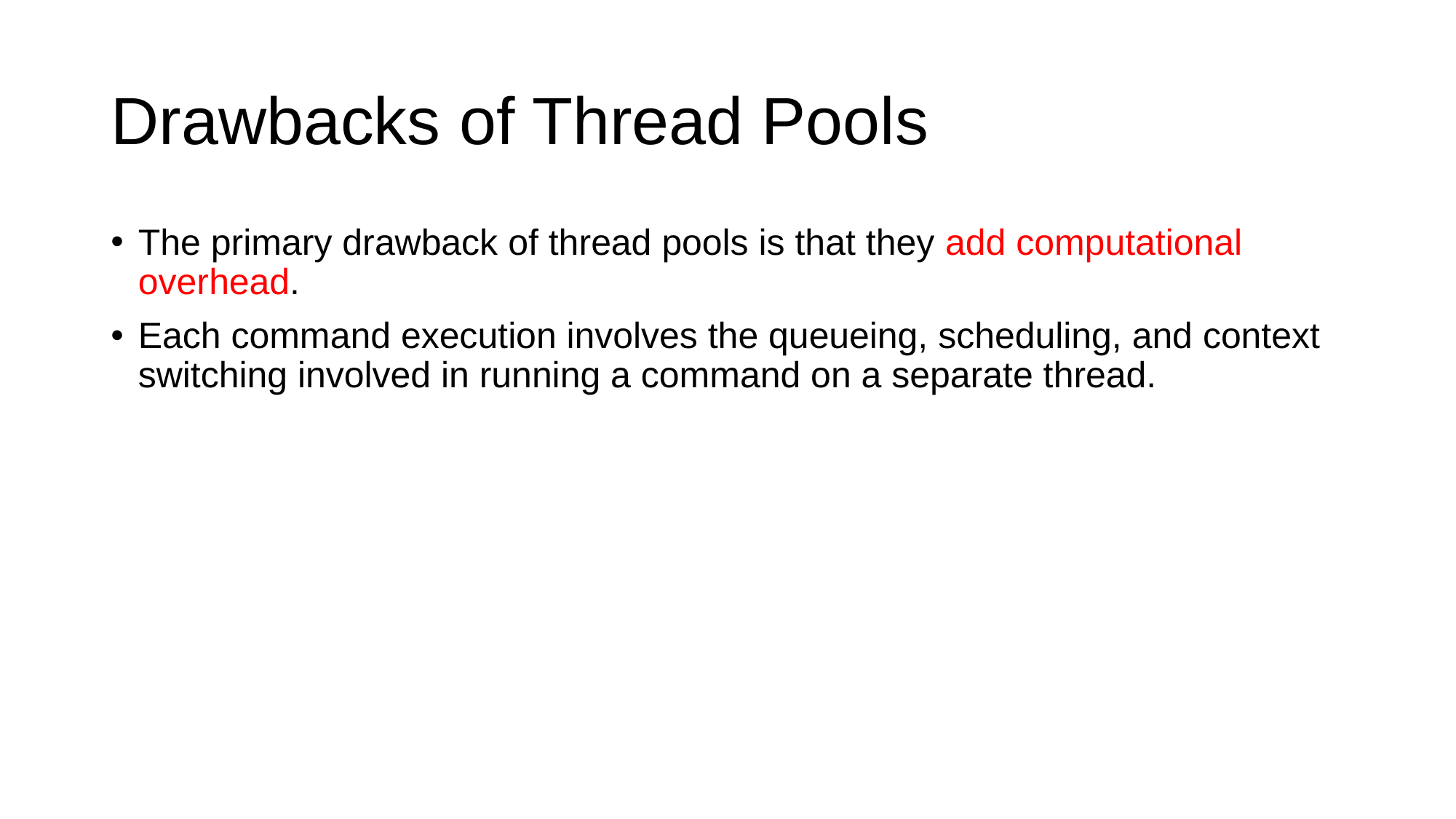

# Drawbacks of Thread Pools
The primary drawback of thread pools is that they add computational overhead.
Each command execution involves the queueing, scheduling, and context switching involved in running a command on a separate thread.